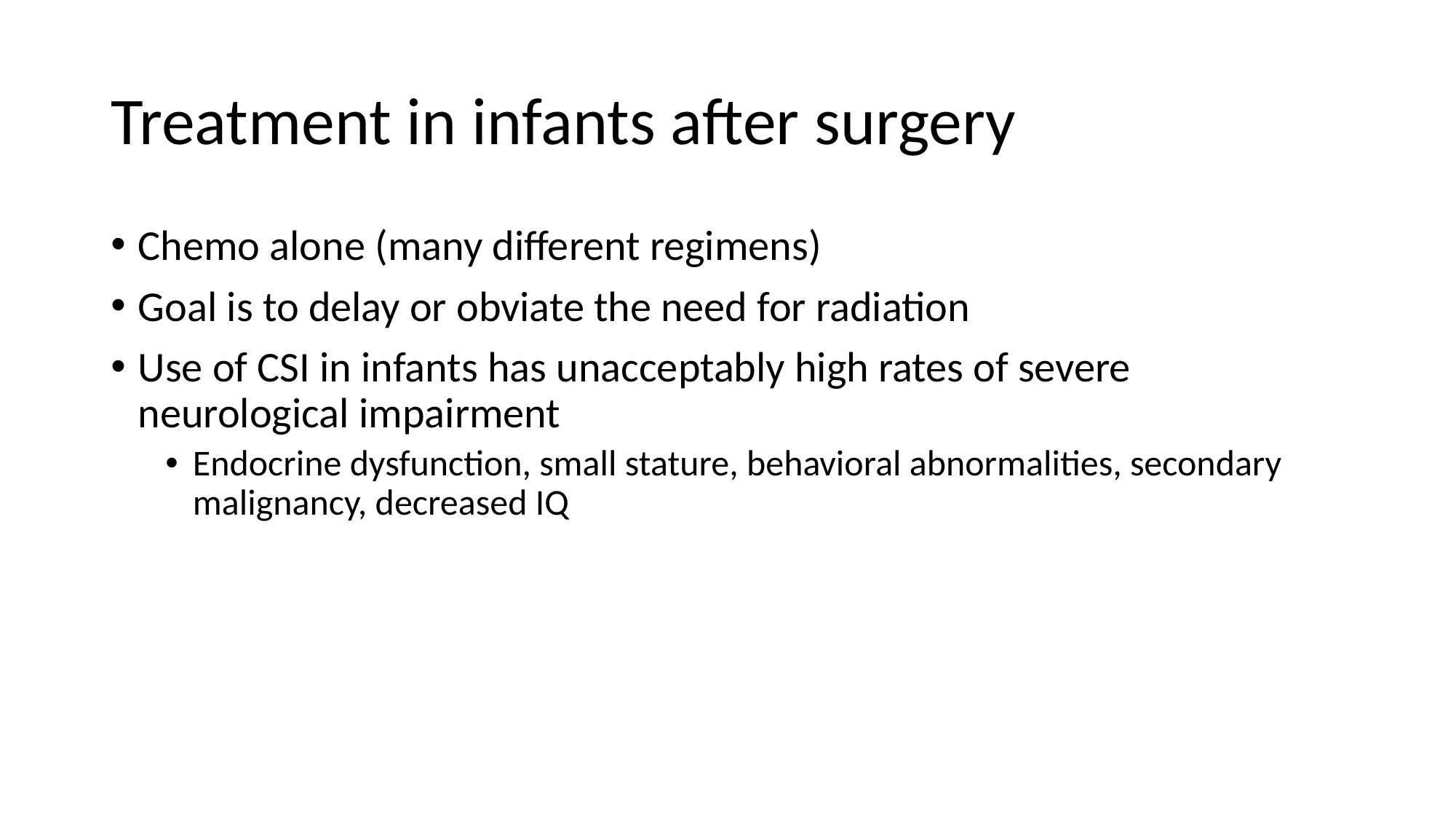

# Treatment in infants after surgery
Chemo alone (many different regimens)
Goal is to delay or obviate the need for radiation
Use of CSI in infants has unacceptably high rates of severe neurological impairment
Endocrine dysfunction, small stature, behavioral abnormalities, secondary malignancy, decreased IQ